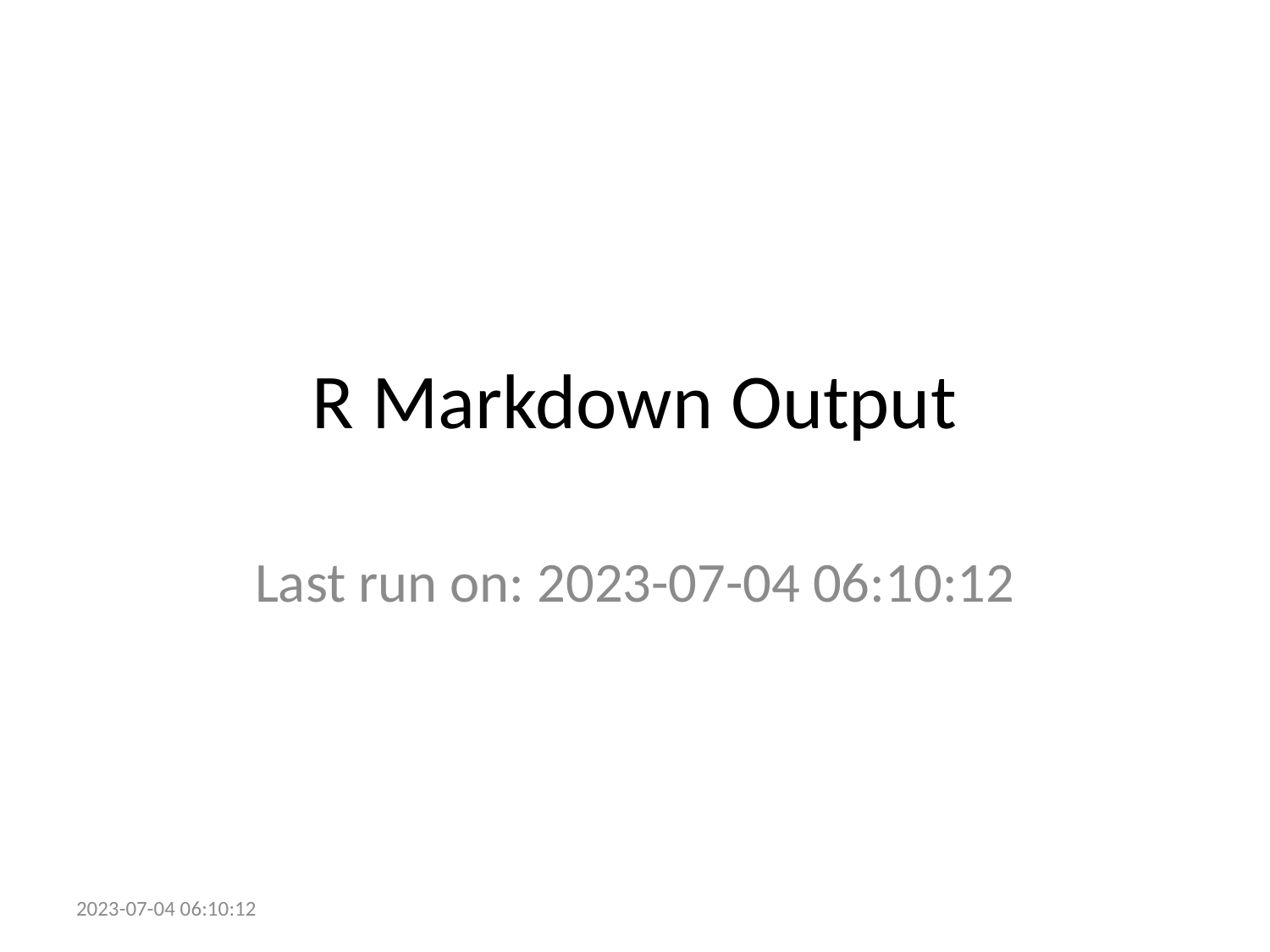

# R Markdown Output
Last run on: 2023-07-04 06:10:12
2023-07-04 06:10:12